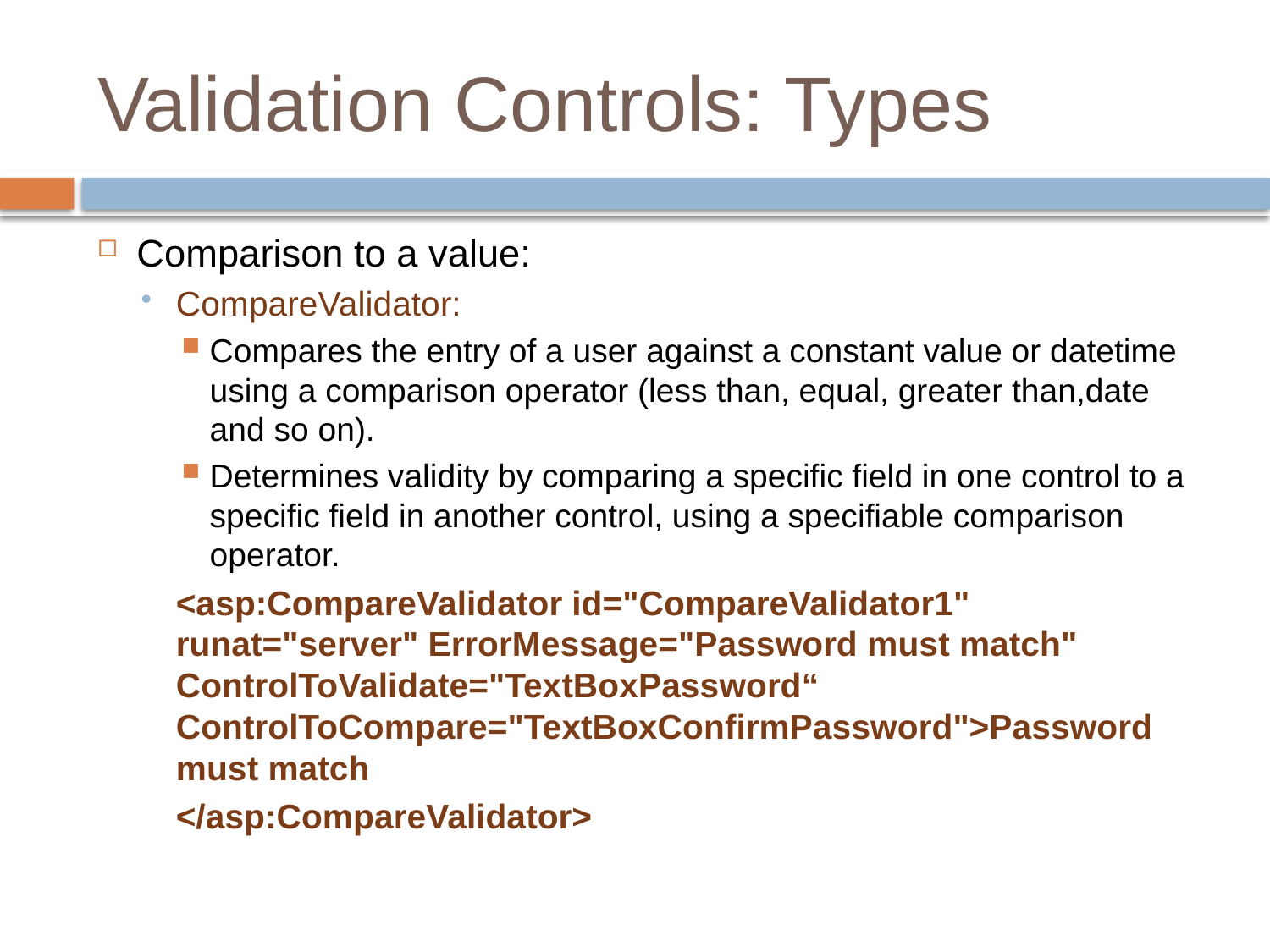

# Validation Controls: Types
Comparison to a value:
CompareValidator:
Compares the entry of a user against a constant value or datetime using a comparison operator (less than, equal, greater than,date and so on).
Determines validity by comparing a specific field in one control to a specific field in another control, using a specifiable comparison operator.
	<asp:CompareValidator id="CompareValidator1" runat="server" ErrorMessage="Password must match" ControlToValidate="TextBoxPassword“ ControlToCompare="TextBoxConfirmPassword">Password must match
	</asp:CompareValidator>